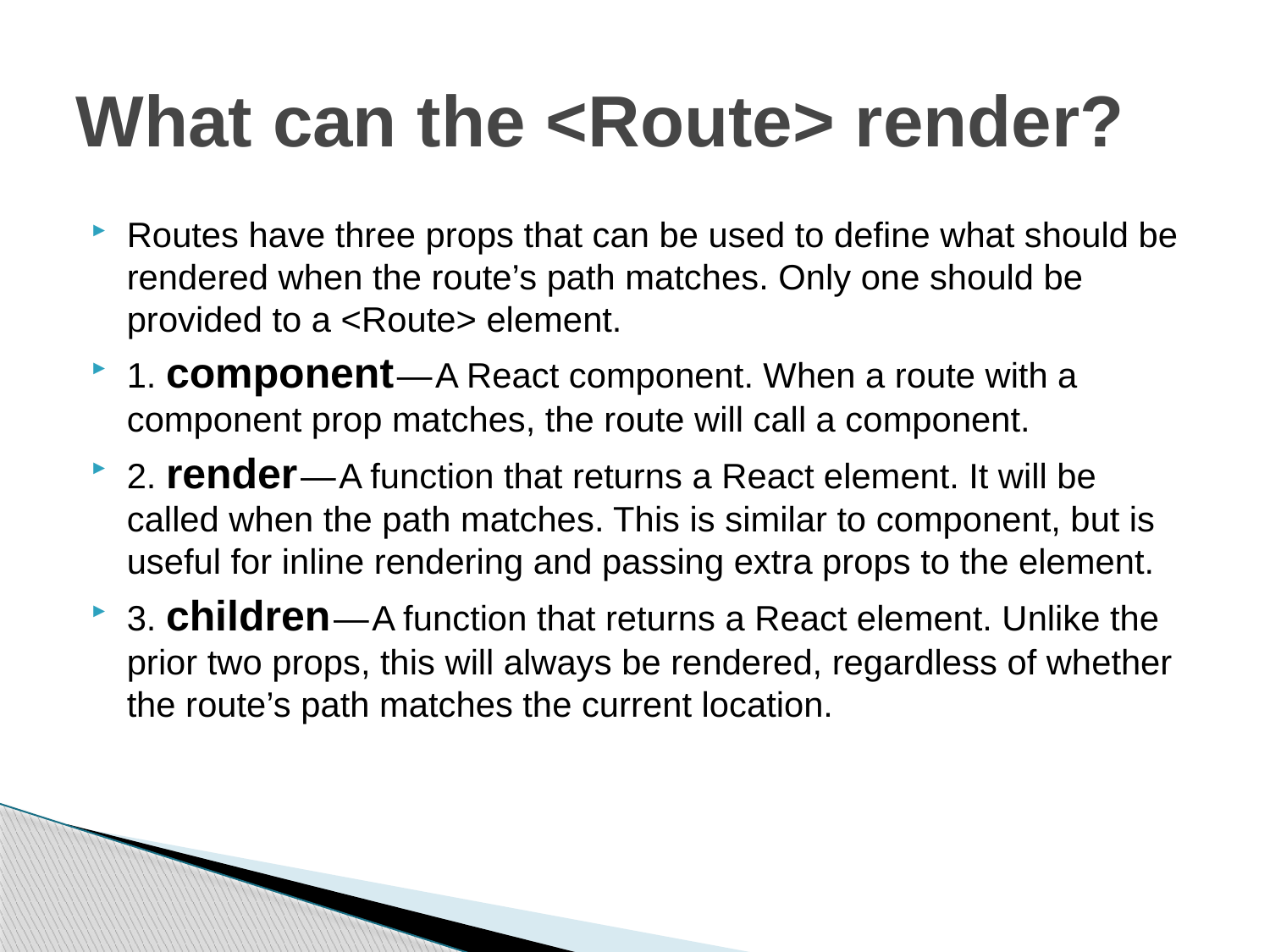

# What can the <Route> render?
Routes have three props that can be used to define what should be rendered when the route’s path matches. Only one should be provided to a <Route> element.
1. component — A React component. When a route with a component prop matches, the route will call a component.
2. render — A function that returns a React element. It will be called when the path matches. This is similar to component, but is useful for inline rendering and passing extra props to the element.
3. children — A function that returns a React element. Unlike the prior two props, this will always be rendered, regardless of whether the route’s path matches the current location.